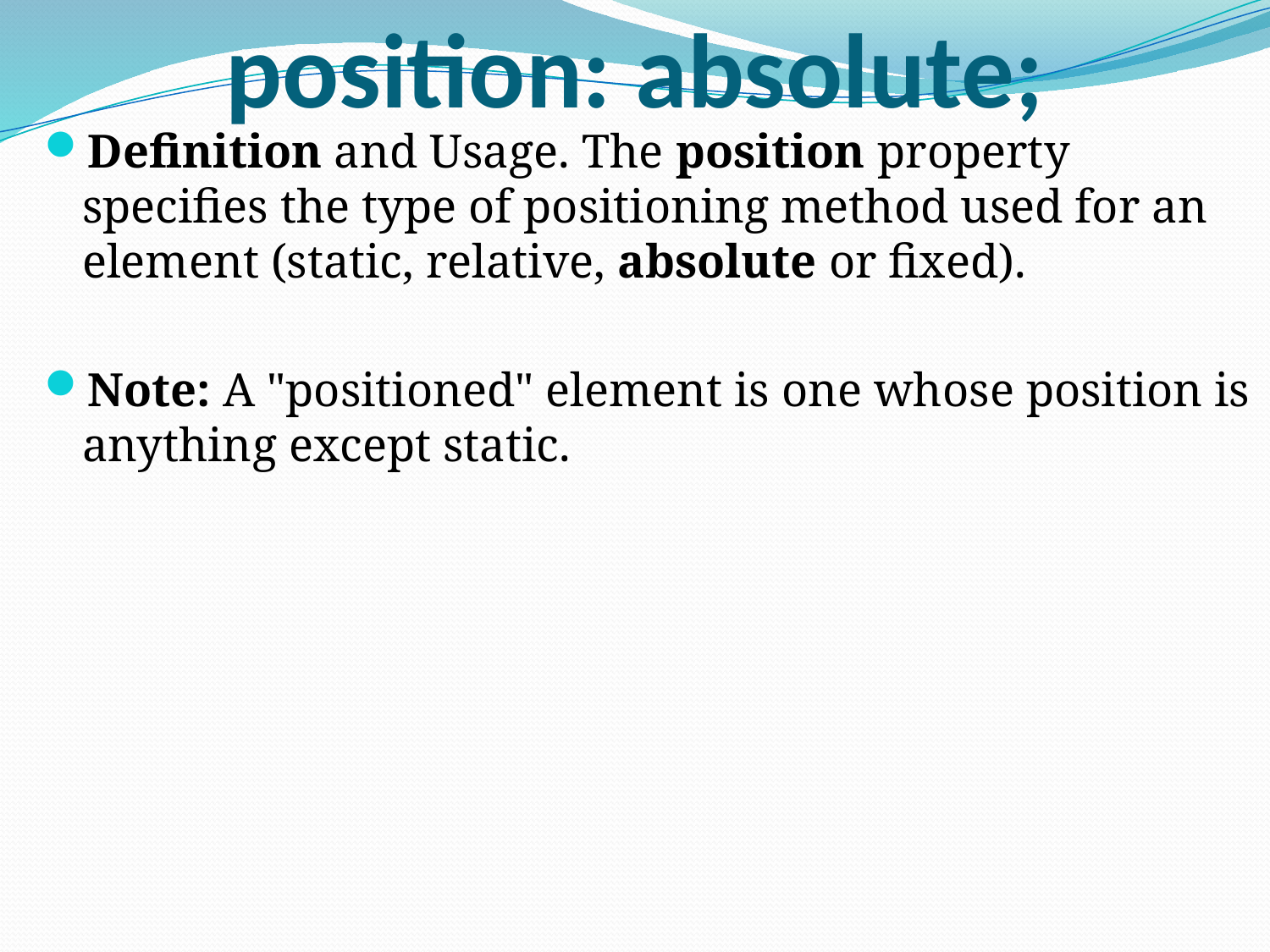

# position: absolute;
Definition and Usage. The position property specifies the type of positioning method used for an element (static, relative, absolute or fixed).

Note: A "positioned" element is one whose position is anything except static.